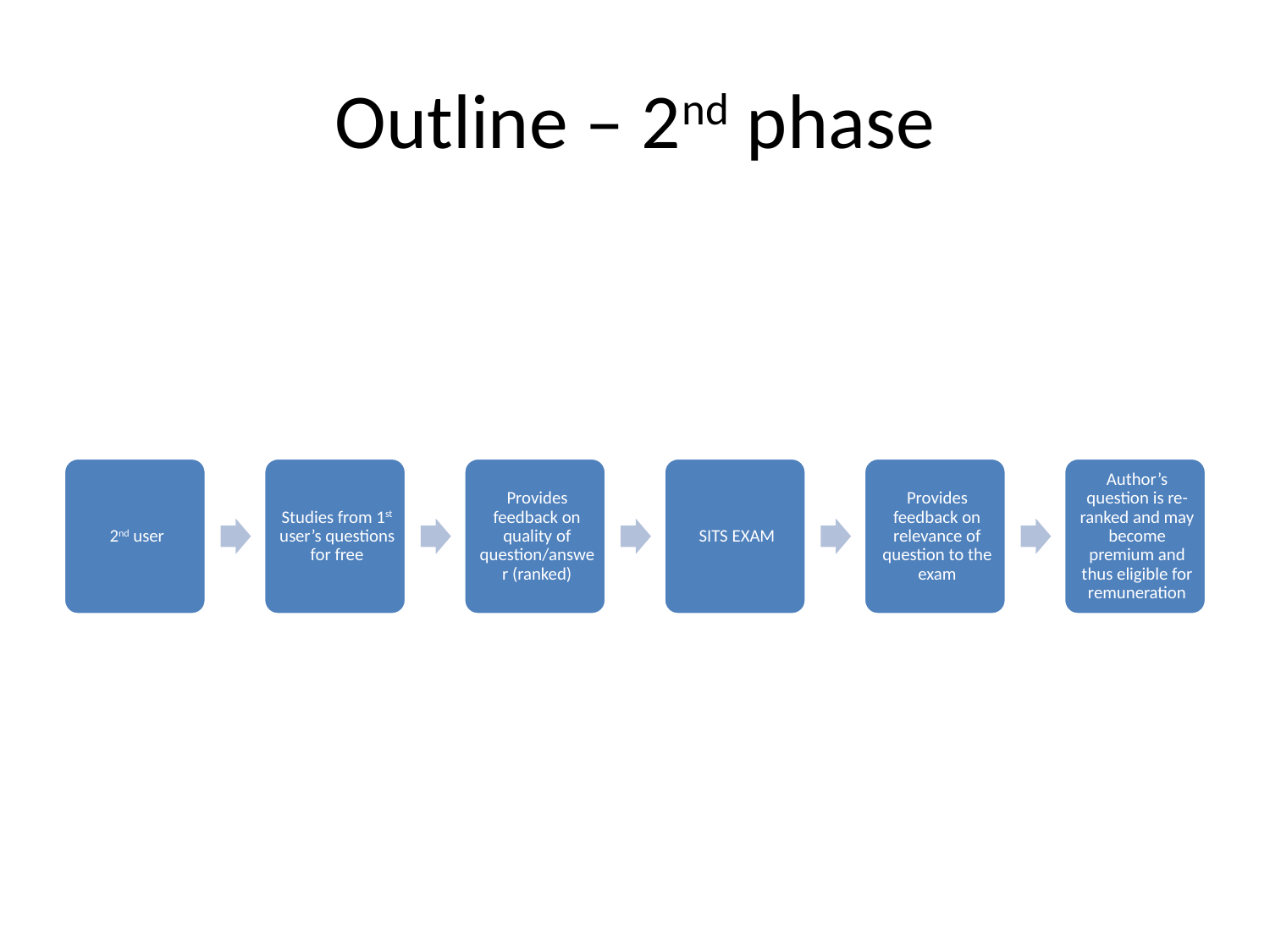

# Outline – 2nd phase
2nd user

Studies from 1st user’s questions for free

Provides feedback on quality of question/answer (ranked)

SITS EXAM

Provides feedback on relevance of question to the exam

Author’s question is re-ranked and may become premium and thus eligible for remuneration